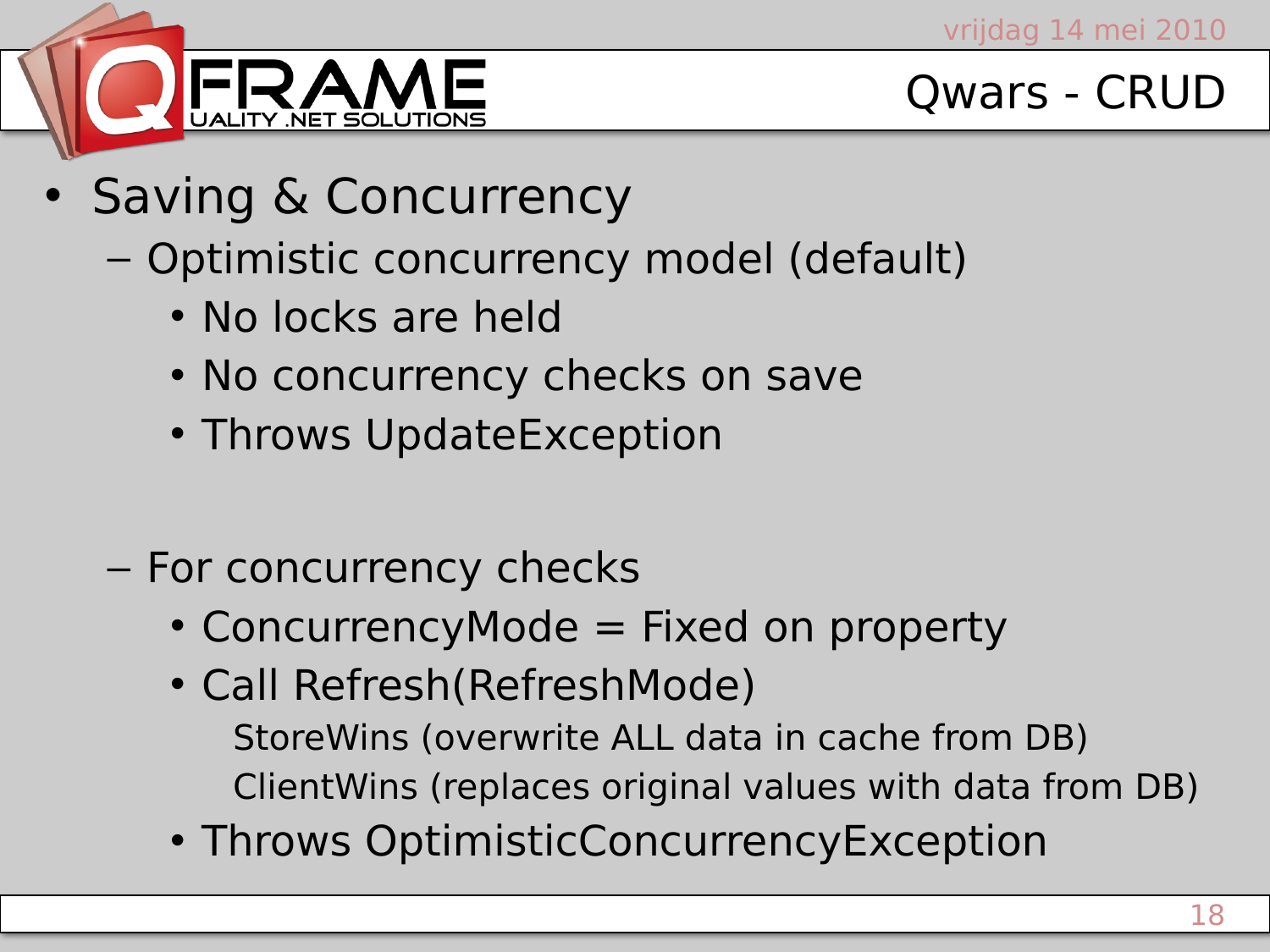

vrijdag 14 mei 2010
# Qwars - CRUD
Saving & Concurrency
Optimistic concurrency model (default)
No locks are held
No concurrency checks on save
Throws UpdateException

For concurrency checks
ConcurrencyMode = Fixed on property
Call Refresh(RefreshMode)
StoreWins (overwrite ALL data in cache from DB)
ClientWins (replaces original values with data from DB)
Throws OptimisticConcurrencyException

18